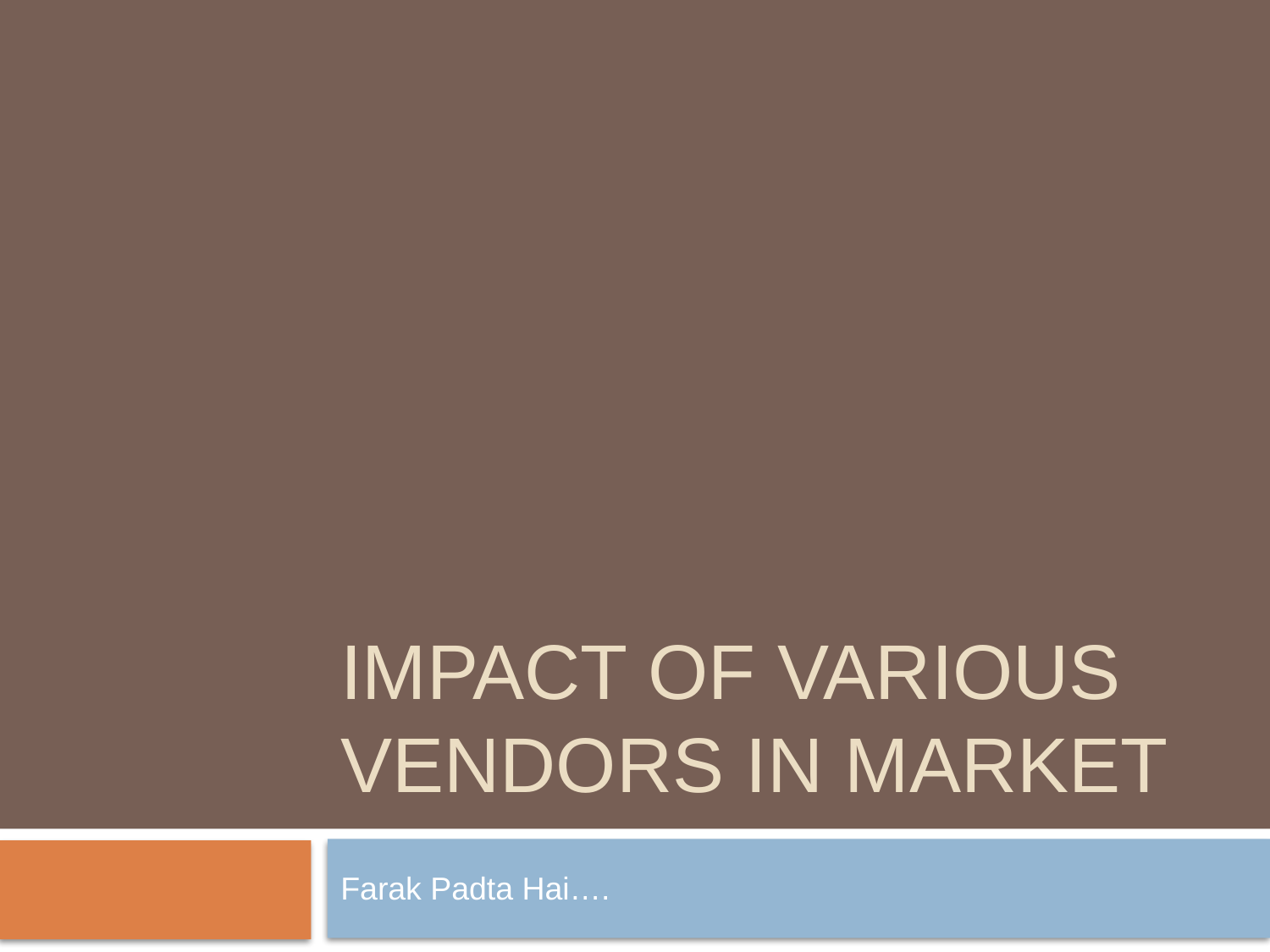

# Impact Of Various Vendors in Market
Farak Padta Hai….